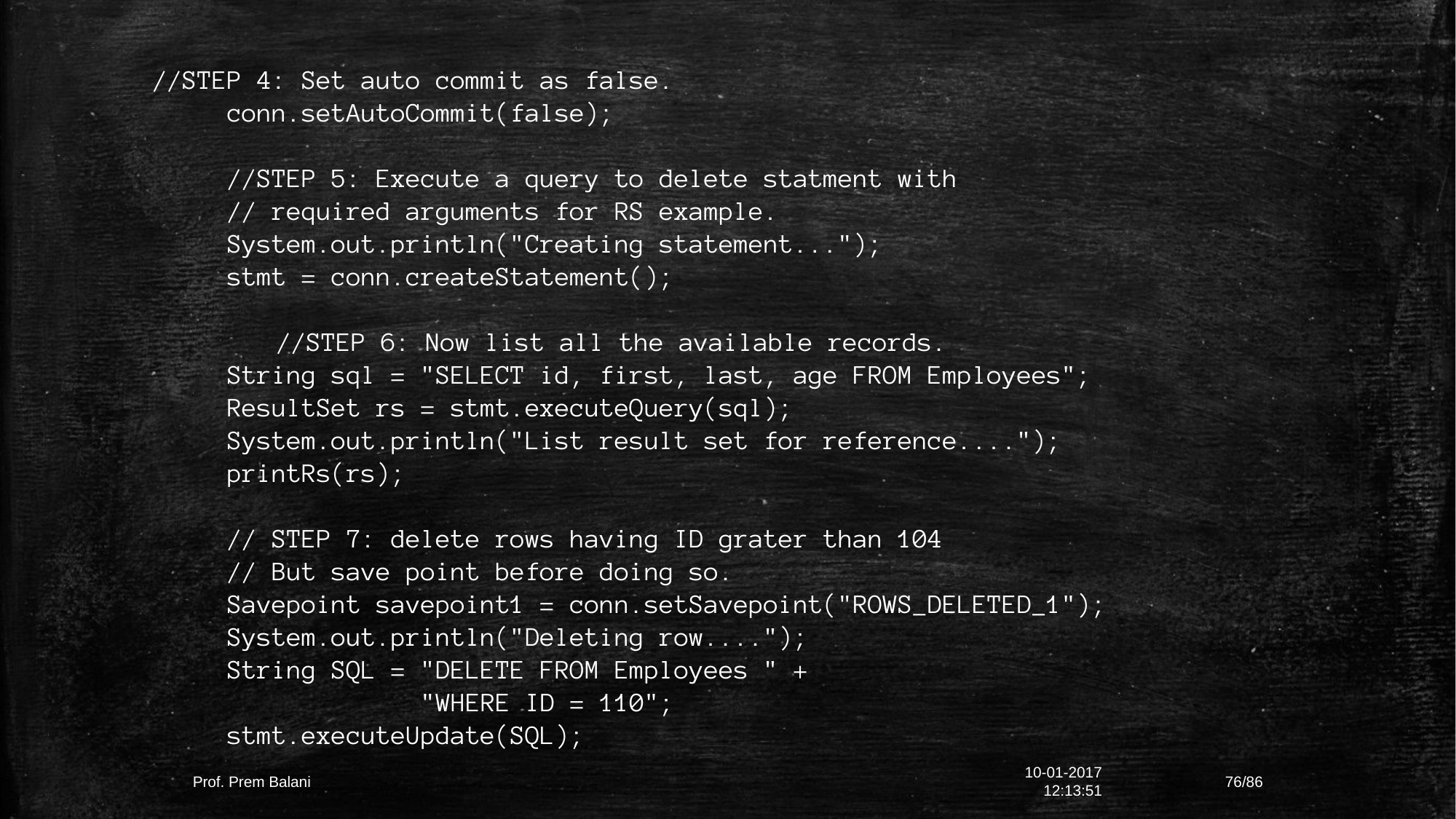

//STEP 4: Set auto commit as false.
      conn.setAutoCommit(false);

      //STEP 5: Execute a query to delete statment with
      // required arguments for RS example.
      System.out.println("Creating statement...");
      stmt = conn.createStatement();

	  //STEP 6: Now list all the available records.
      String sql = "SELECT id, first, last, age FROM Employees";
      ResultSet rs = stmt.executeQuery(sql);
      System.out.println("List result set for reference....");
      printRs(rs);

      // STEP 7: delete rows having ID grater than 104
      // But save point before doing so.
      Savepoint savepoint1 = conn.setSavepoint("ROWS_DELETED_1");
      System.out.println("Deleting row....");
      String SQL = "DELETE FROM Employees " +
                   "WHERE ID = 110";
      stmt.executeUpdate(SQL);
Prof. Prem Balani
10-01-2017 12:13:51
76/86